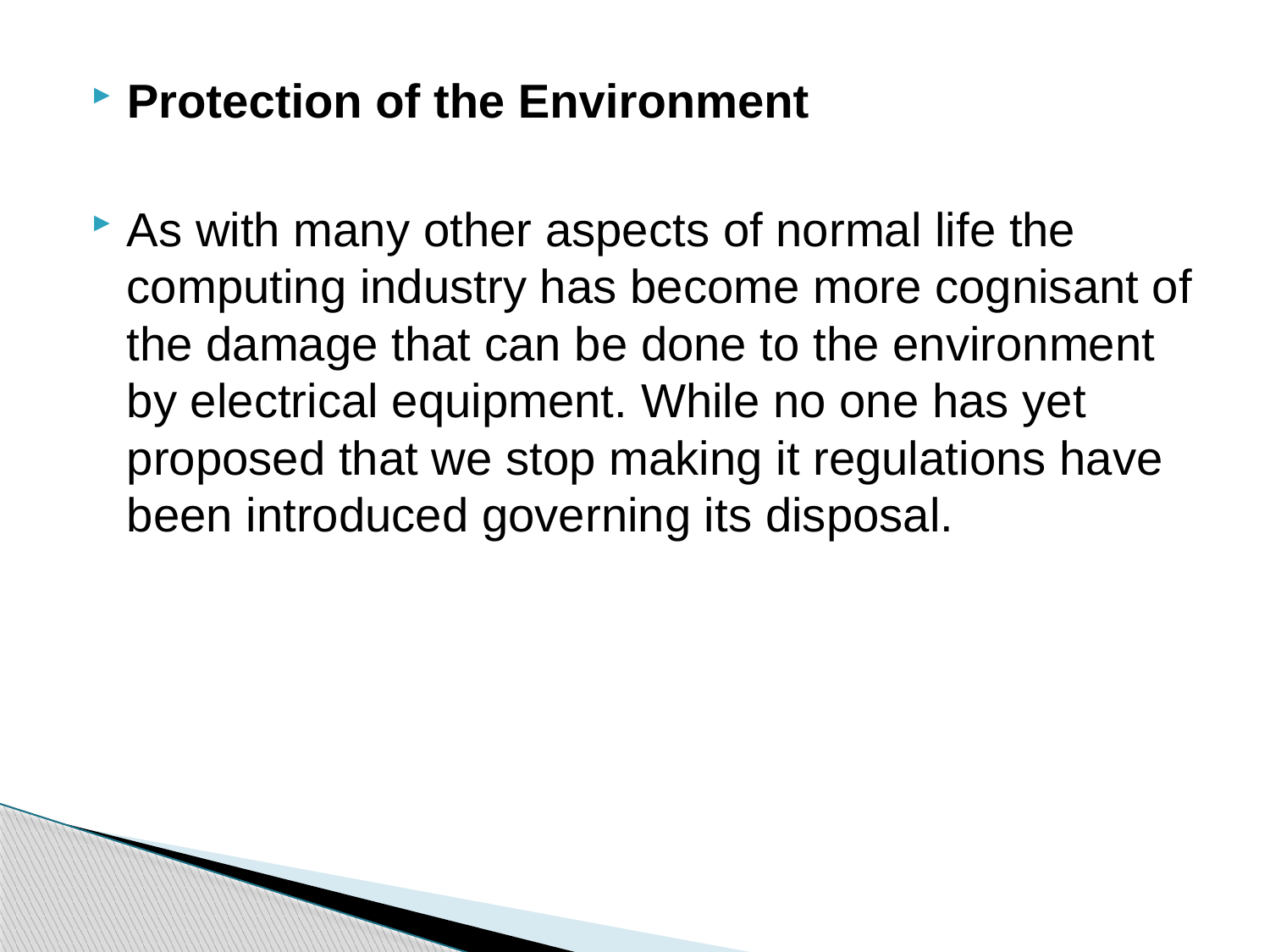

Protection of the Environment

As with many other aspects of normal life the computing industry has become more cognisant of the damage that can be done to the environment by electrical equipment. While no one has yet proposed that we stop making it regulations have been introduced governing its disposal.